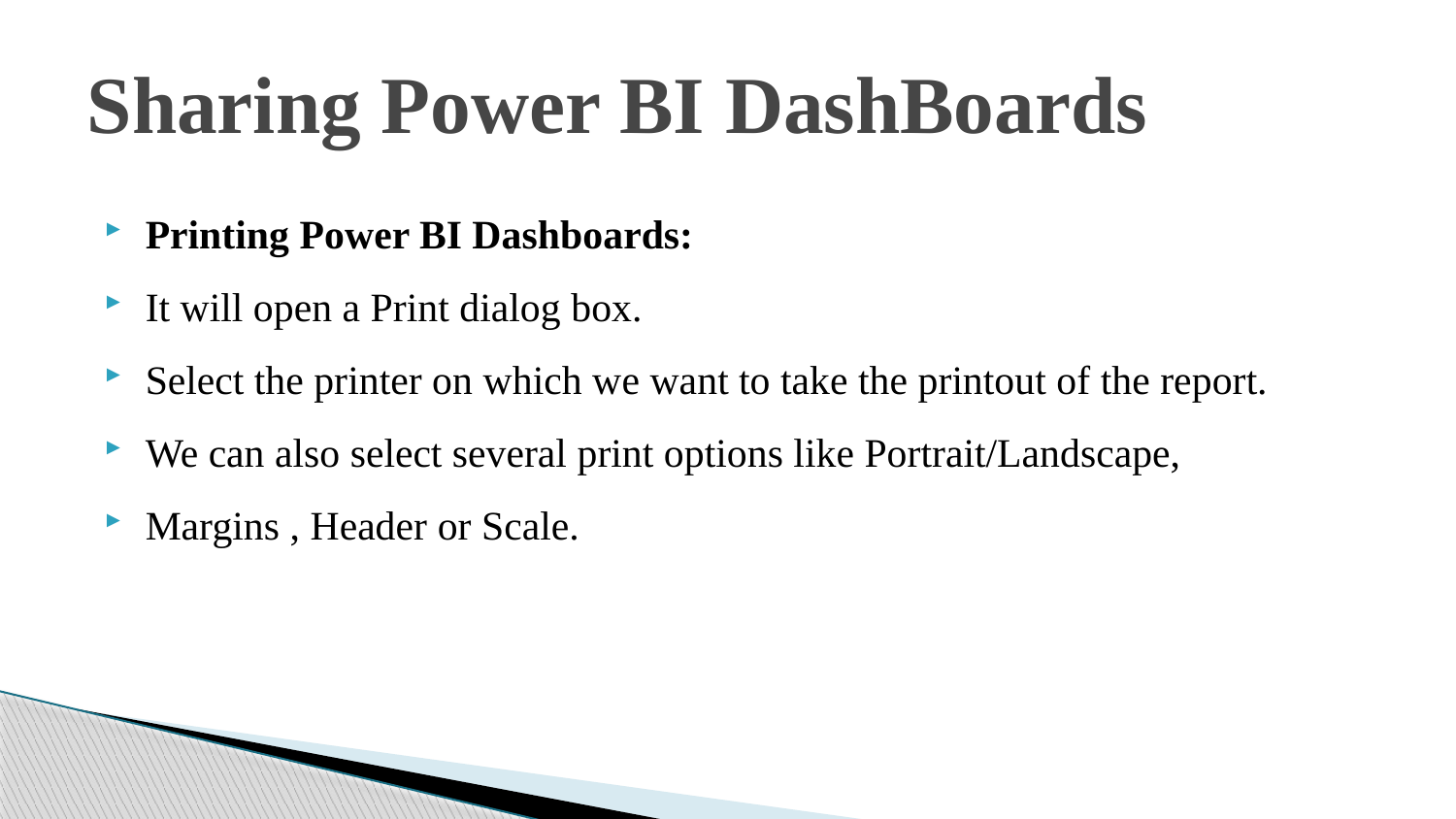

# Sharing Power BI DashBoards
Printing Power BI Dashboards:
It will open a Print dialog box.
Select the printer on which we want to take the printout of the report.
We can also select several print options like Portrait/Landscape,
Margins , Header or Scale.